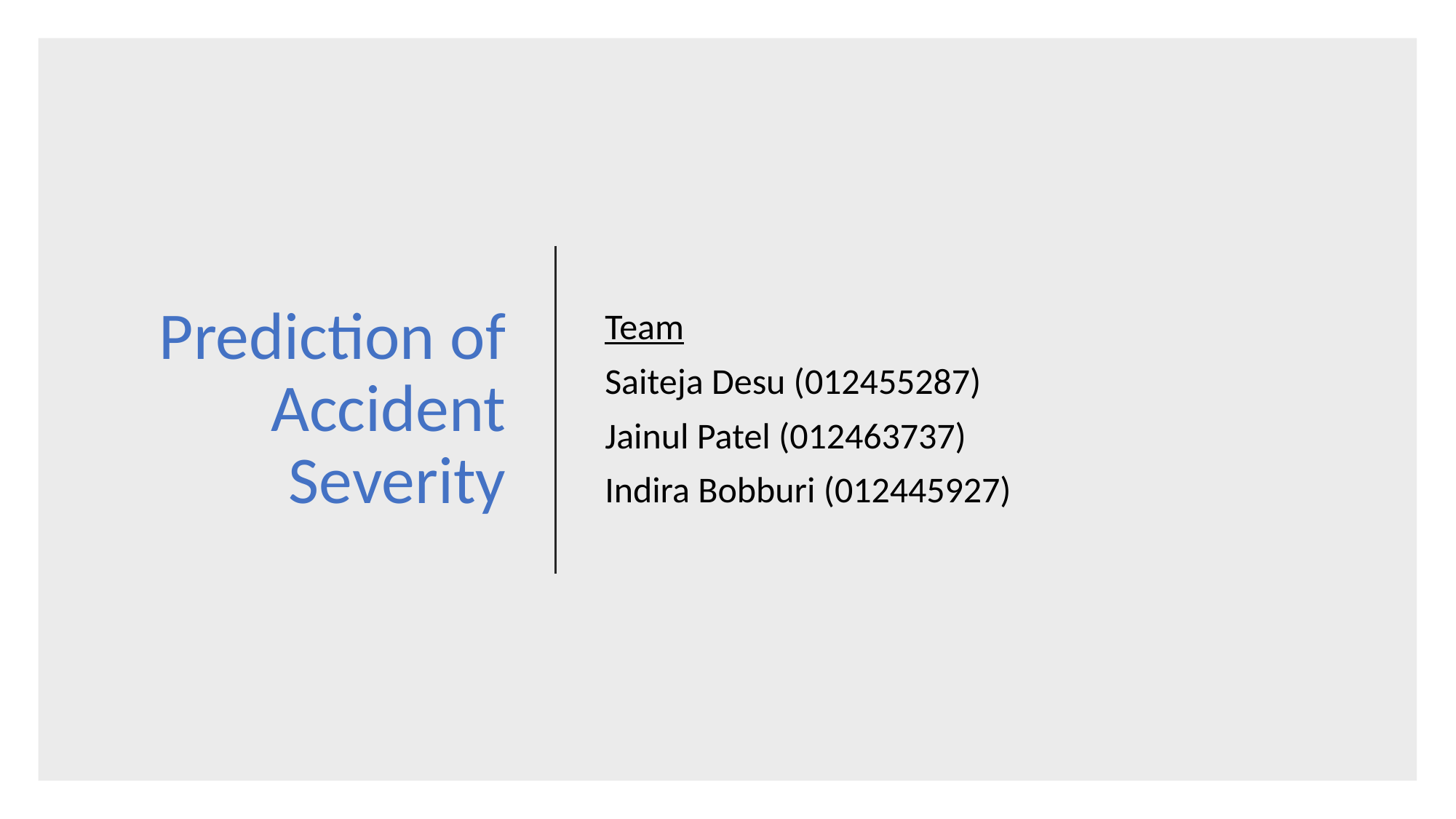

# Prediction of Accident Severity
Team
Saiteja Desu (012455287)
Jainul Patel (012463737)
Indira Bobburi (012445927)